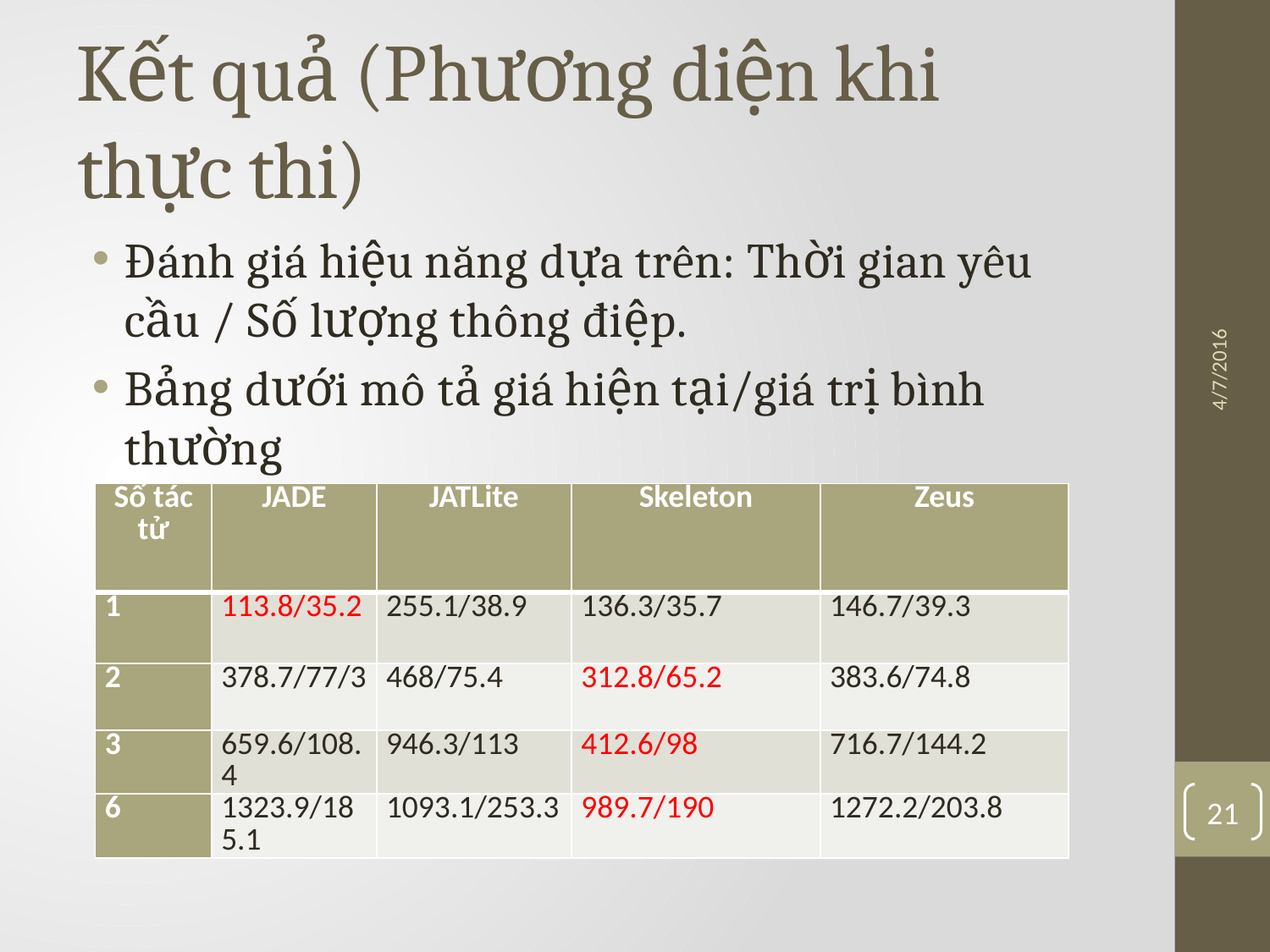

# Kết quả (Phương diện khi thực thi)
Đánh giá hiệu năng dựa trên: Thời gian yêu cầu / Số lượng thông điệp.
Bảng dưới mô tả giá hiện tại/giá trị bình thường
4/7/2016
| Số tác tử | JADE | JATLite | Skeleton | Zeus |
| --- | --- | --- | --- | --- |
| 1 | 113.8/35.2 | 255.1/38.9 | 136.3/35.7 | 146.7/39.3 |
| 2 | 378.7/77/3 | 468/75.4 | 312.8/65.2 | 383.6/74.8 |
| 3 | 659.6/108.4 | 946.3/113 | 412.6/98 | 716.7/144.2 |
| 6 | 1323.9/185.1 | 1093.1/253.3 | 989.7/190 | 1272.2/203.8 |
21